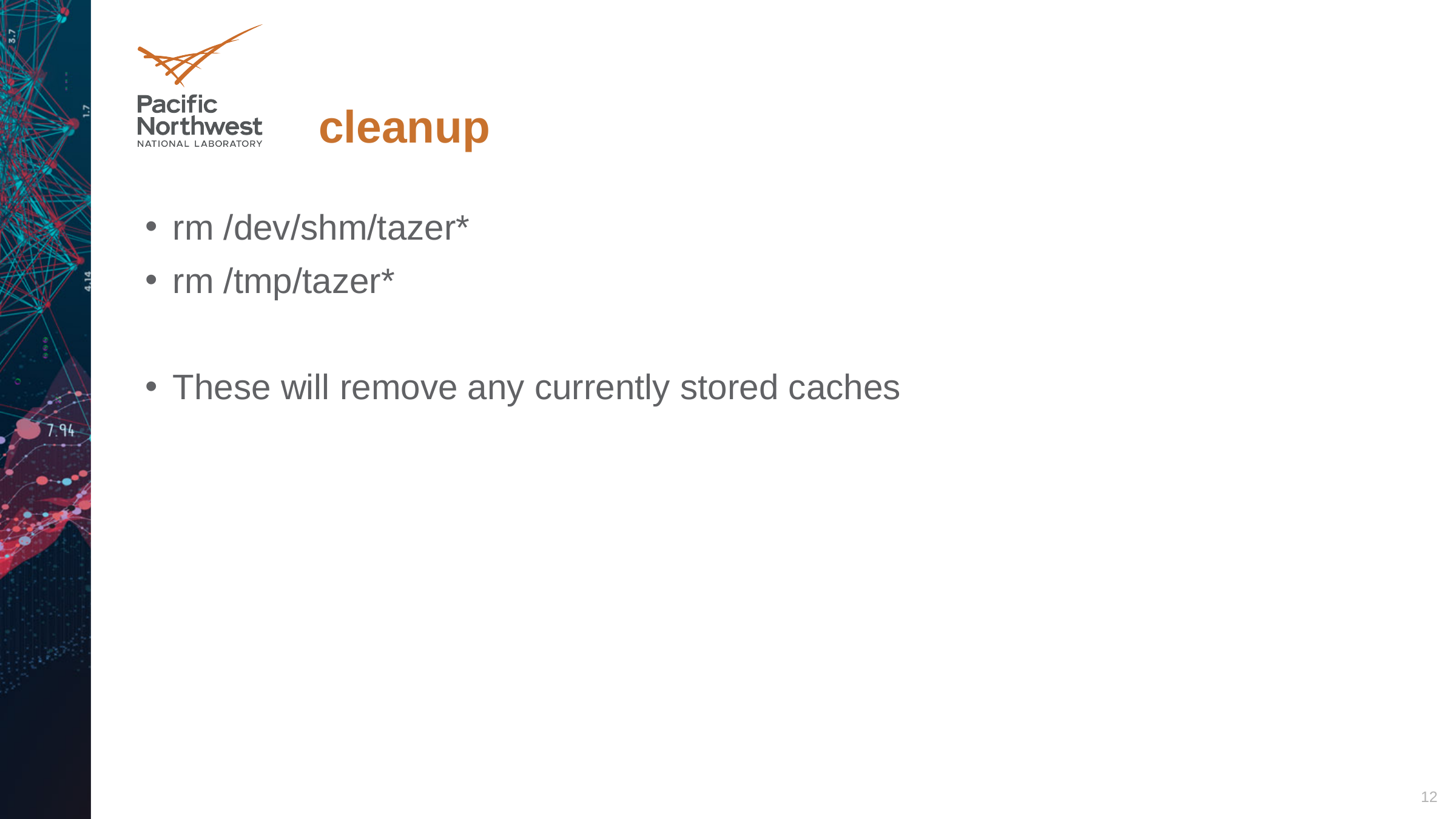

# cleanup
rm /dev/shm/tazer*
rm /tmp/tazer*

These will remove any currently stored caches

12